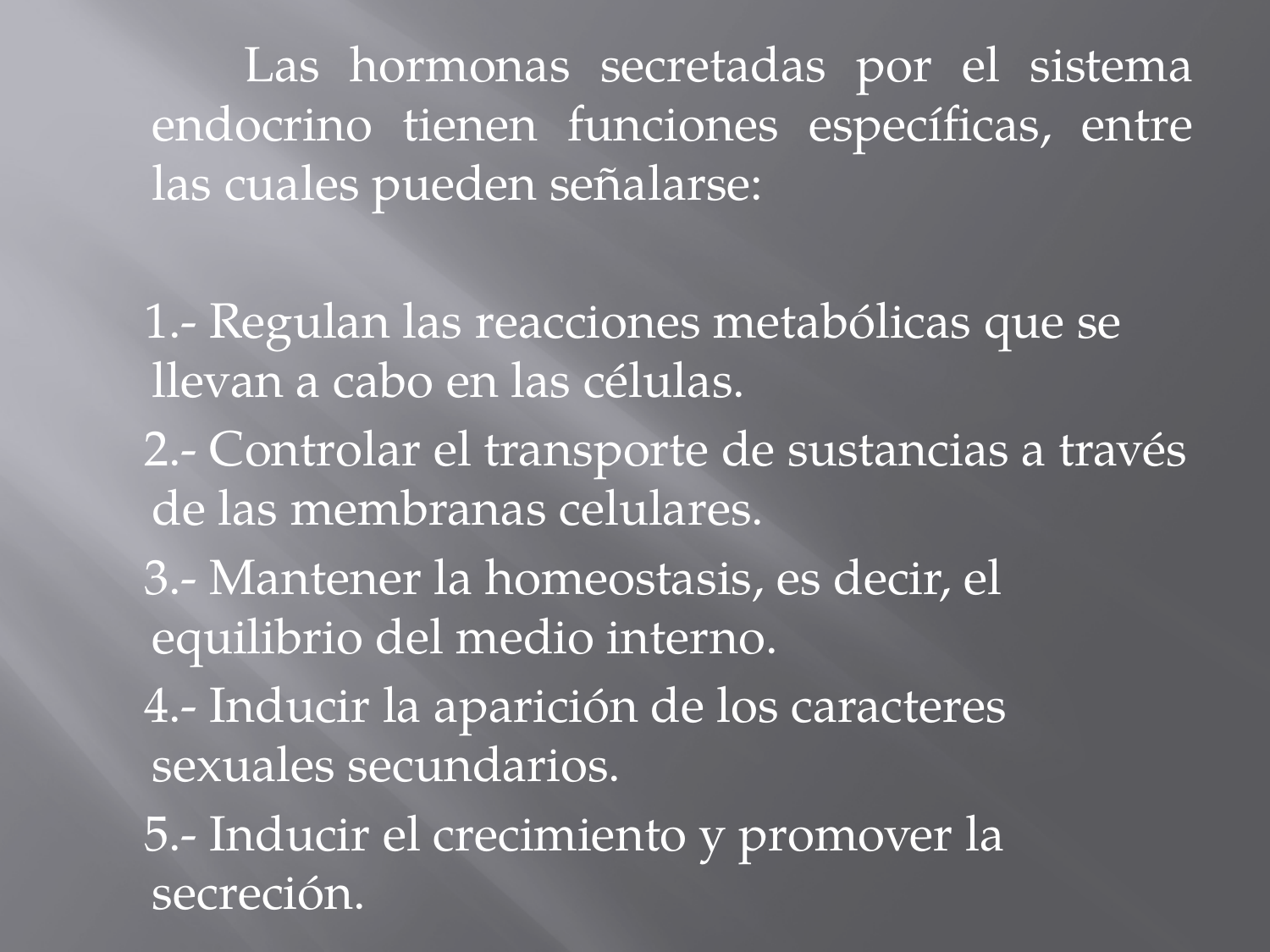

Las hormonas secretadas por el sistema endocrino tienen funciones específicas, entre las cuales pueden señalarse:

    1.- Regulan las reacciones metabólicas que se llevan a cabo en las células.
    2.- Controlar el transporte de sustancias a través de las membranas celulares.
    3.- Mantener la homeostasis, es decir, el equilibrio del medio interno.
    4.- Inducir la aparición de los caracteres sexuales secundarios.
    5.- Inducir el crecimiento y promover la secreción.